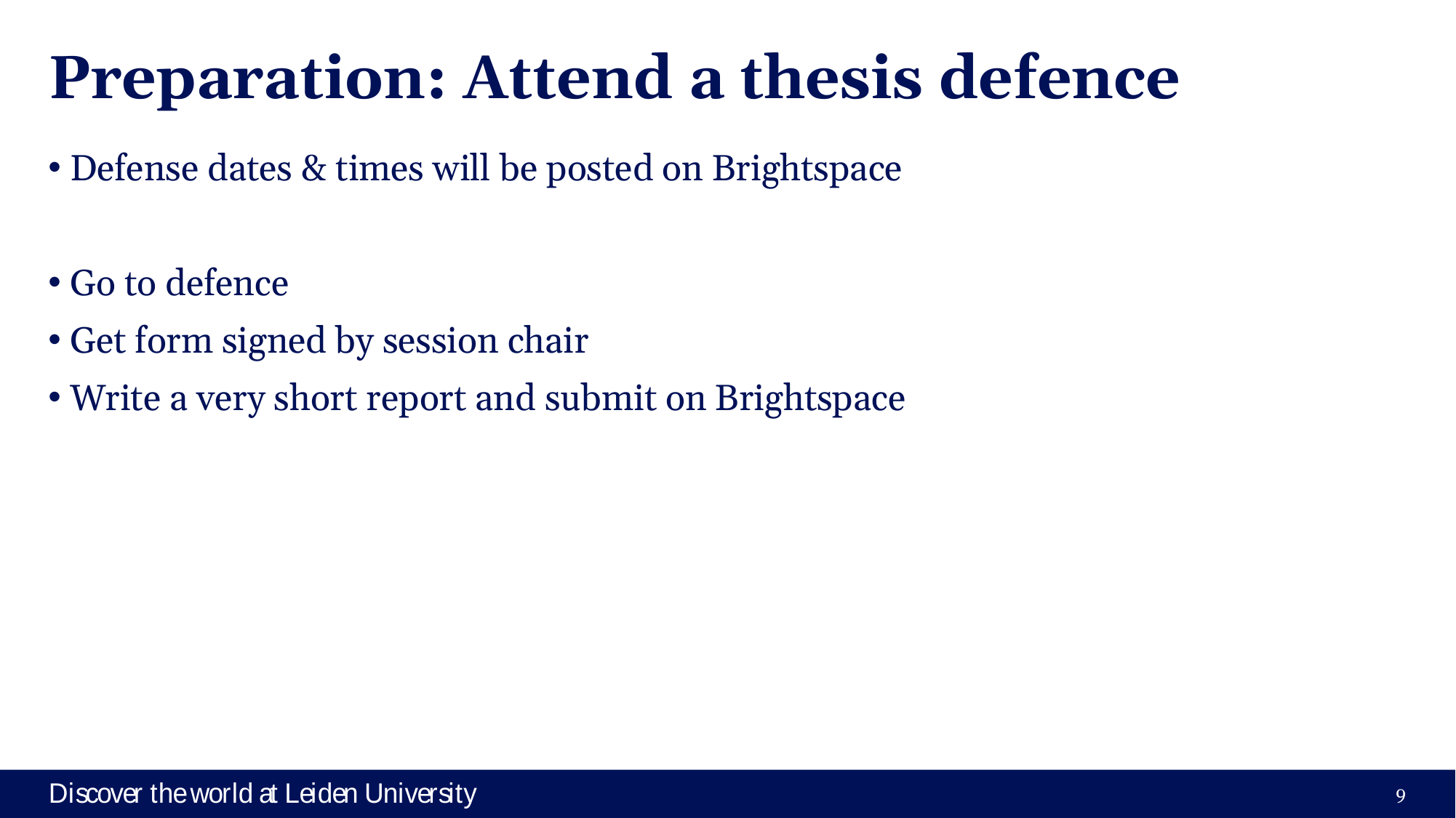

# Preparation: Attend a thesis defence
Defense dates & times will be posted on Brightspace

Go to defence
Get form signed by session chair
Write a very short report and submit on Brightspace
9